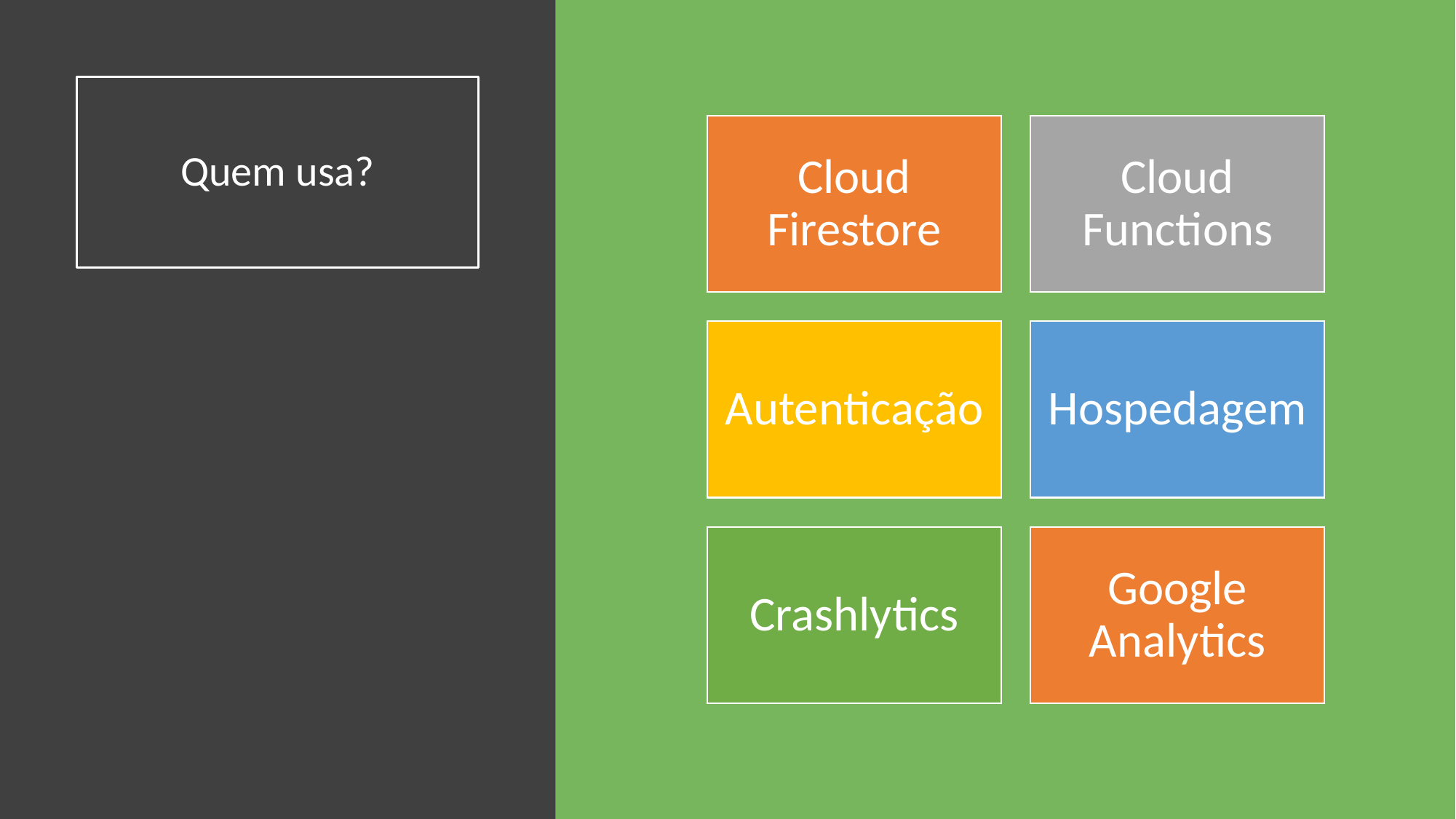

# Quem usa?
Cloud Firestore
Cloud Functions
Autenticação
Hospedagem
Crashlytics
Google Analytics